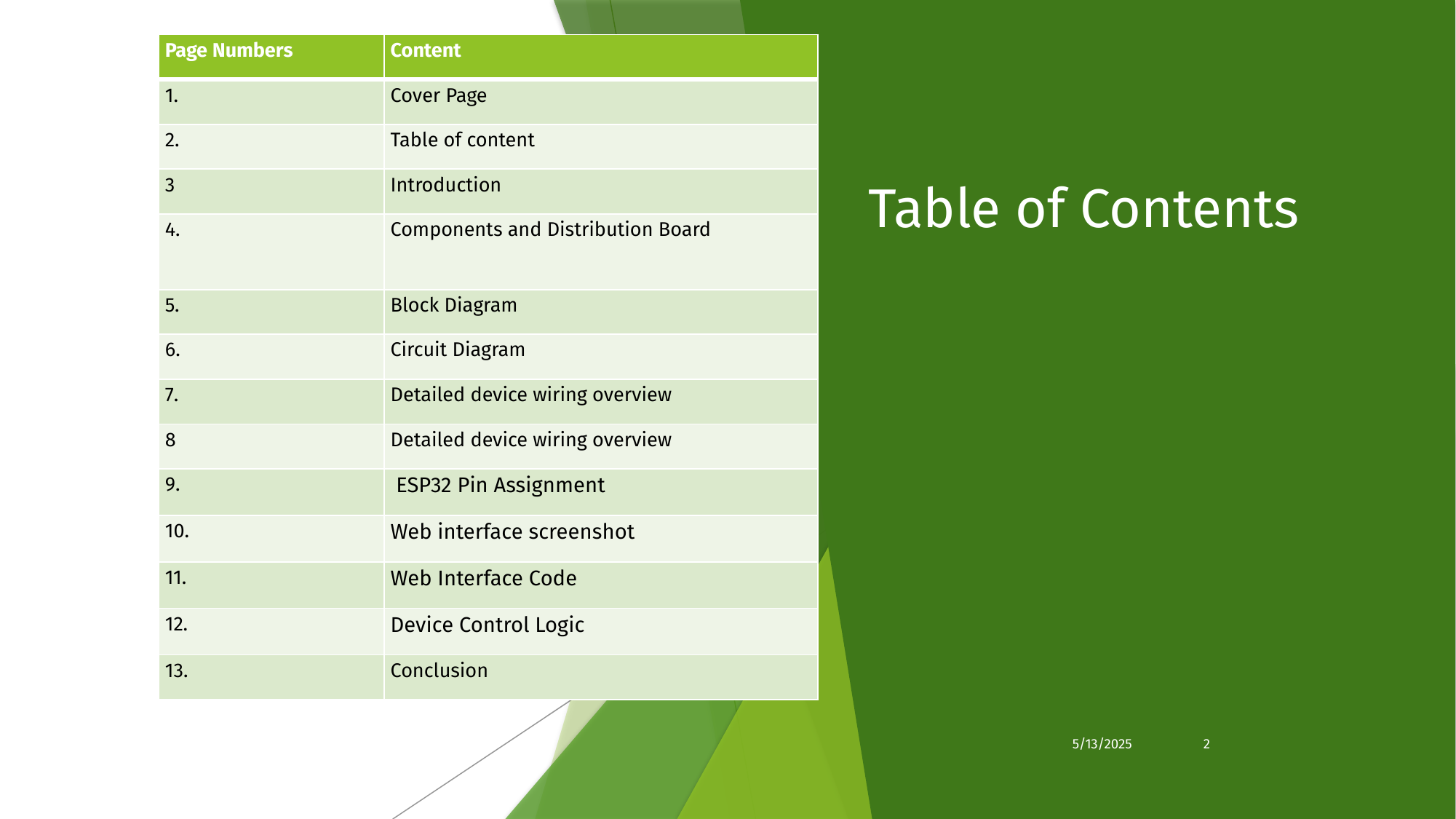

| Page Numbers | Content |
| --- | --- |
| 1. | Cover Page |
| 2. | Table of content |
| 3 | Introduction |
| 4. | Components and Distribution Board |
| 5. | Block Diagram |
| 6. | Circuit Diagram |
| 7. | Detailed device wiring overview |
| 8 | Detailed device wiring overview |
| 9. | ESP32 Pin Assignment |
| 10. | Web interface screenshot |
| 11. | Web Interface Code |
| 12. | Device Control Logic |
| 13. | Conclusion |
# Table of Contents

5/13/2025
2